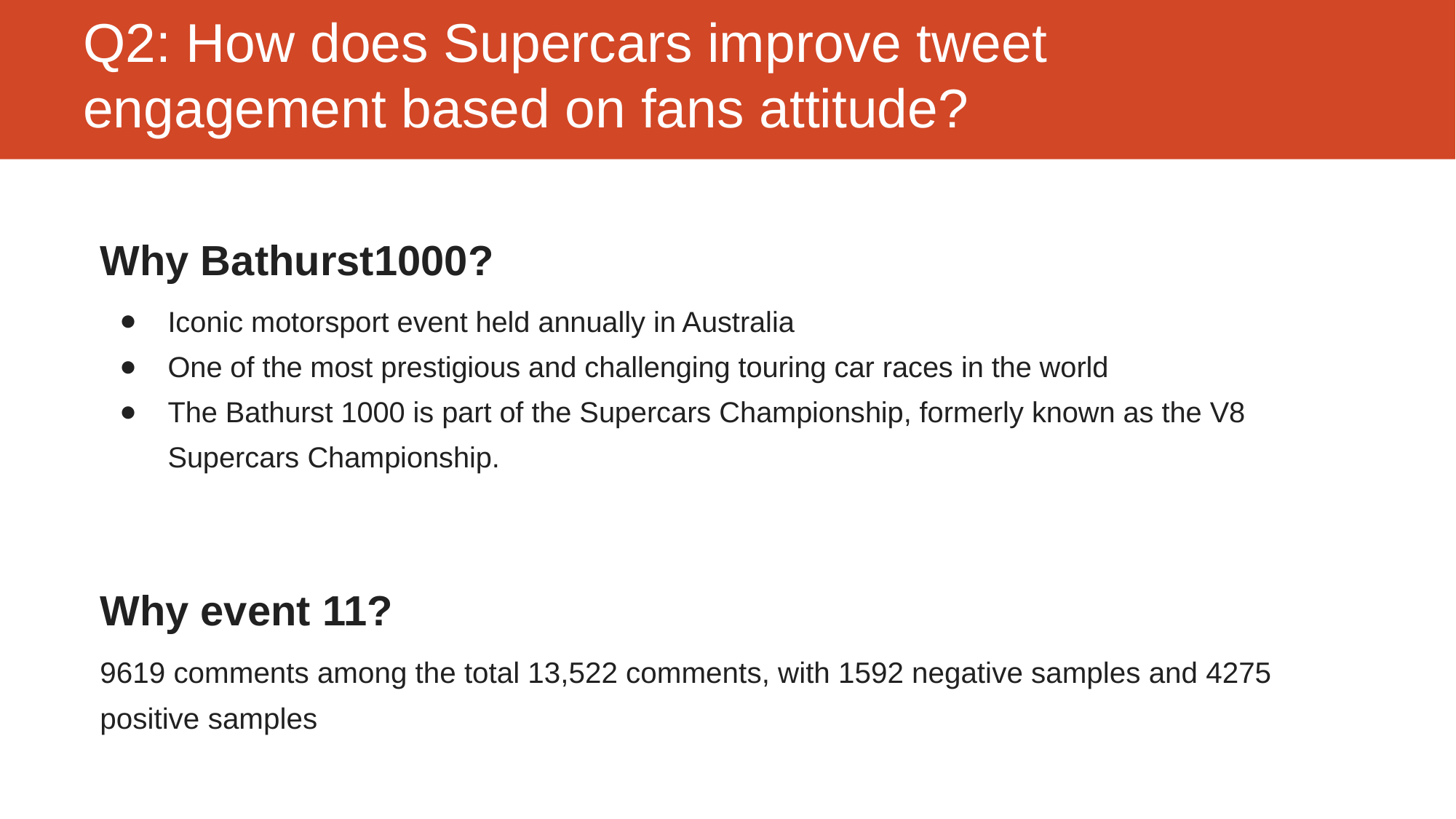

# Q2: How does Supercars improve tweet engagement based on fans attitude?
Why Bathurst1000?
Iconic motorsport event held annually in Australia
One of the most prestigious and challenging touring car races in the world
The Bathurst 1000 is part of the Supercars Championship, formerly known as the V8 Supercars Championship.

Why event 11?
9619 comments among the total 13,522 comments, with 1592 negative samples and 4275 positive samples